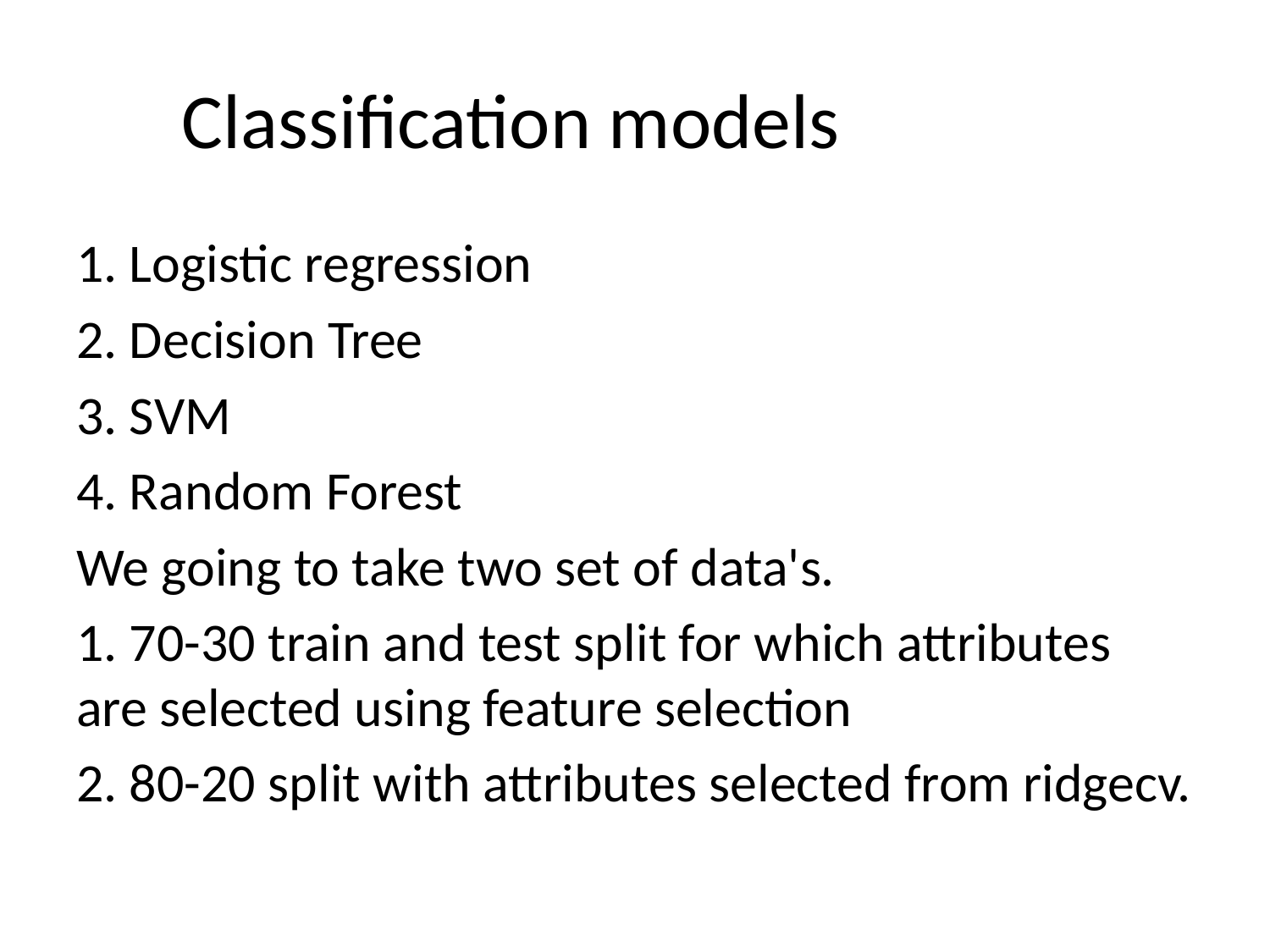

# Classification models
1. Logistic regression
2. Decision Tree
3. SVM
4. Random Forest
We going to take two set of data's.
1. 70-30 train and test split for which attributes are selected using feature selection
2. 80-20 split with attributes selected from ridgecv.